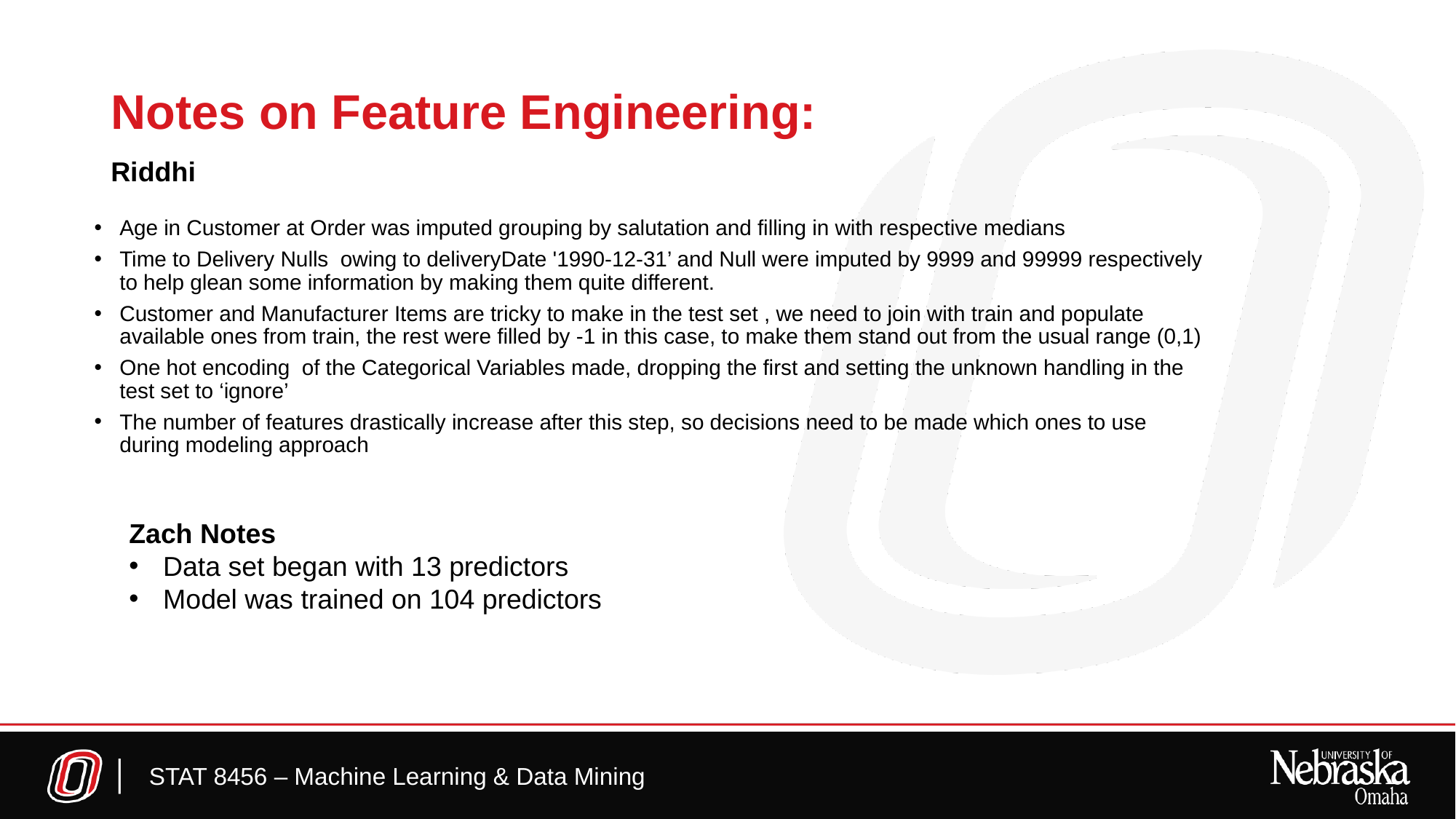

# Notes on Feature Engineering:
Riddhi
Age in Customer at Order was imputed grouping by salutation and filling in with respective medians
Time to Delivery Nulls  owing to deliveryDate '1990-12-31’ and Null were imputed by 9999 and 99999 respectively to help glean some information by making them quite different.
Customer and Manufacturer Items are tricky to make in the test set , we need to join with train and populate available ones from train, the rest were filled by -1 in this case, to make them stand out from the usual range (0,1)
One hot encoding  of the Categorical Variables made, dropping the first and setting the unknown handling in the test set to ‘ignore’
The number of features drastically increase after this step, so decisions need to be made which ones to use during modeling approach

Zach Notes
Data set began with 13 predictors
Model was trained on 104 predictors

STAT 8456 – Machine Learning & Data Mining